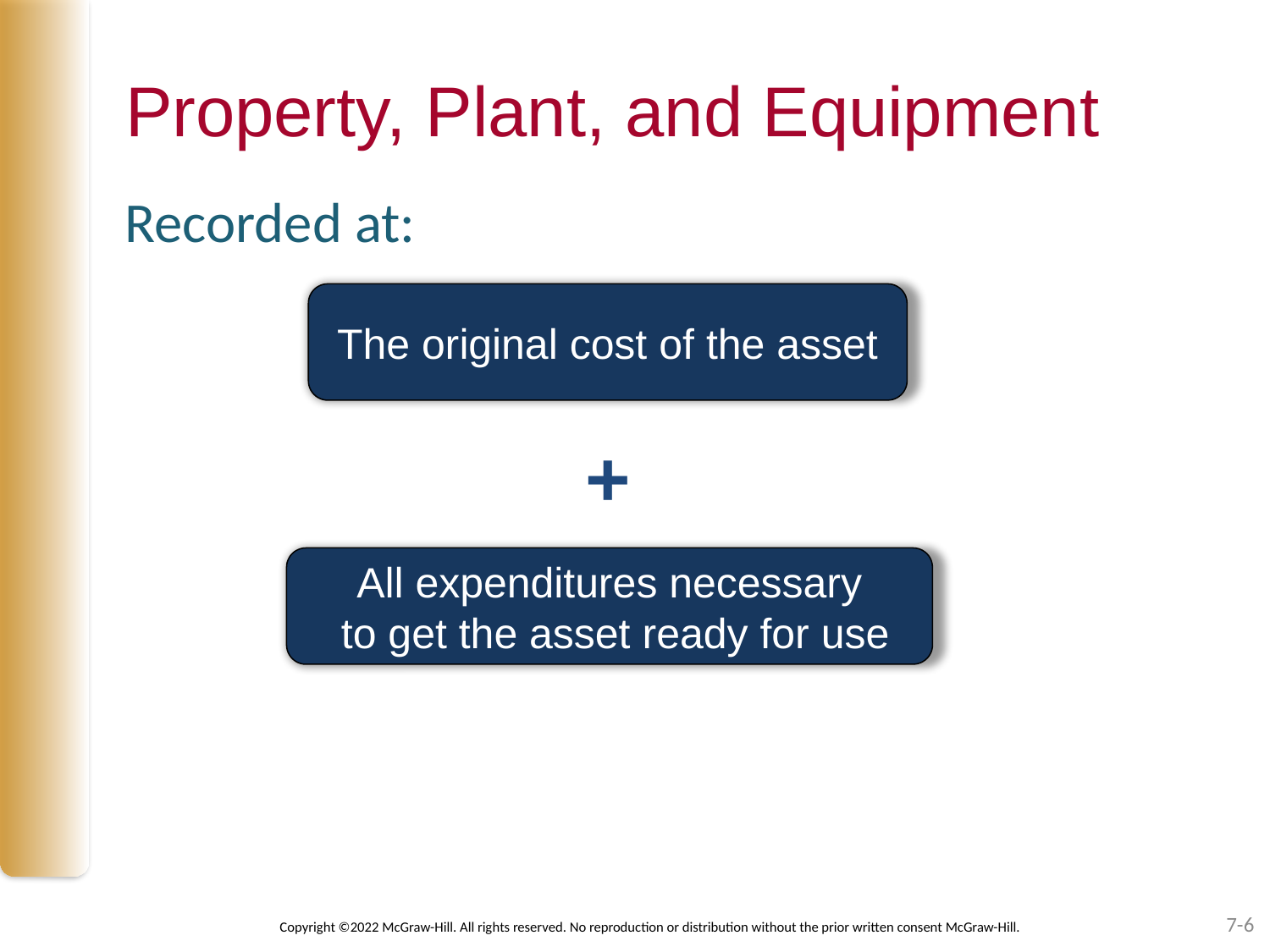

# Property, Plant, and Equipment
Recorded at:
The original cost of the asset
+
All expenditures necessary
 to get the asset ready for use
7-6
Copyright ©2022 McGraw-Hill. All rights reserved. No reproduction or distribution without the prior written consent McGraw-Hill.